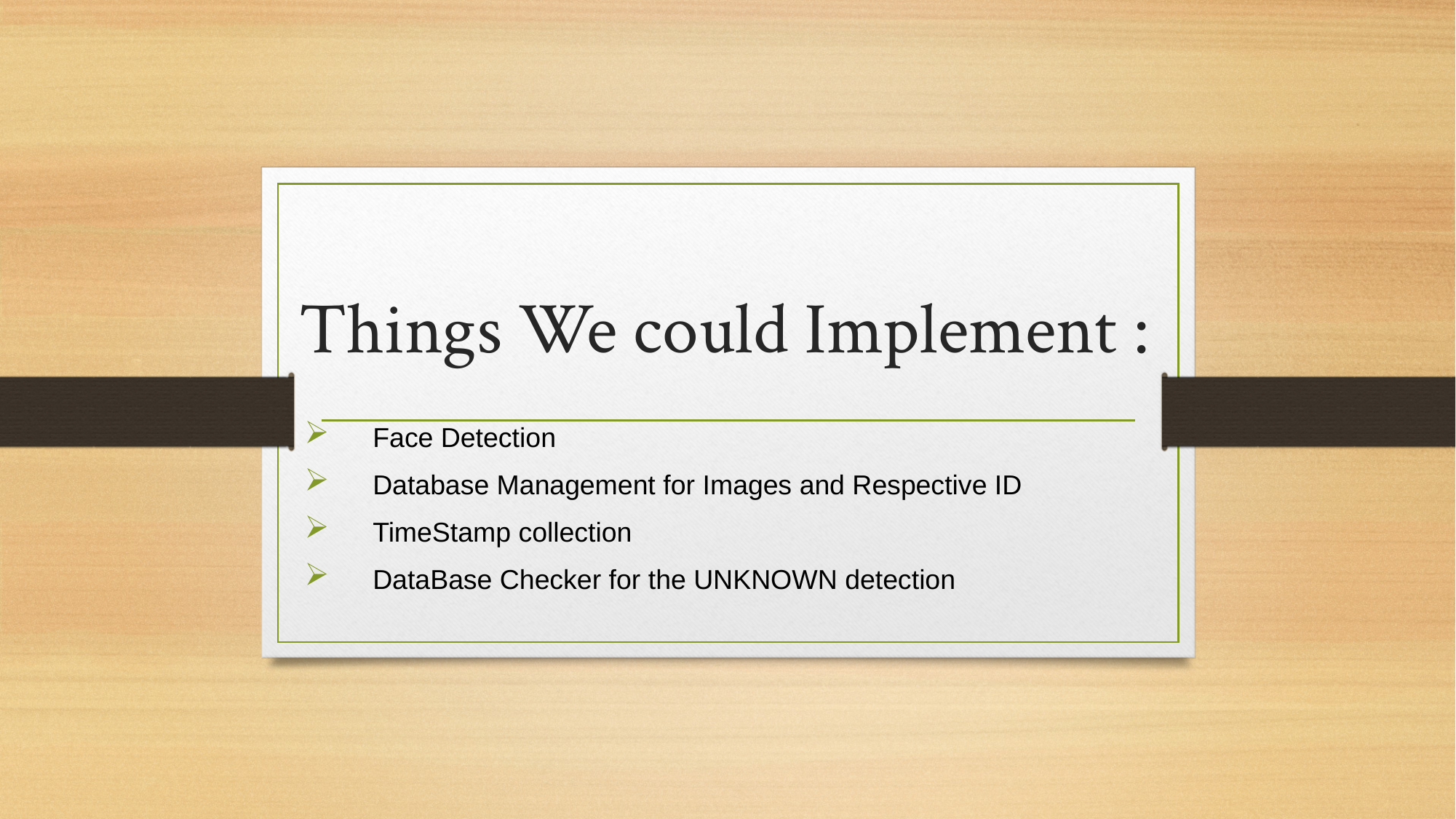

# Things We could Implement :
Face Detection
Database Management for Images and Respective ID
TimeStamp collection
DataBase Checker for the UNKNOWN detection